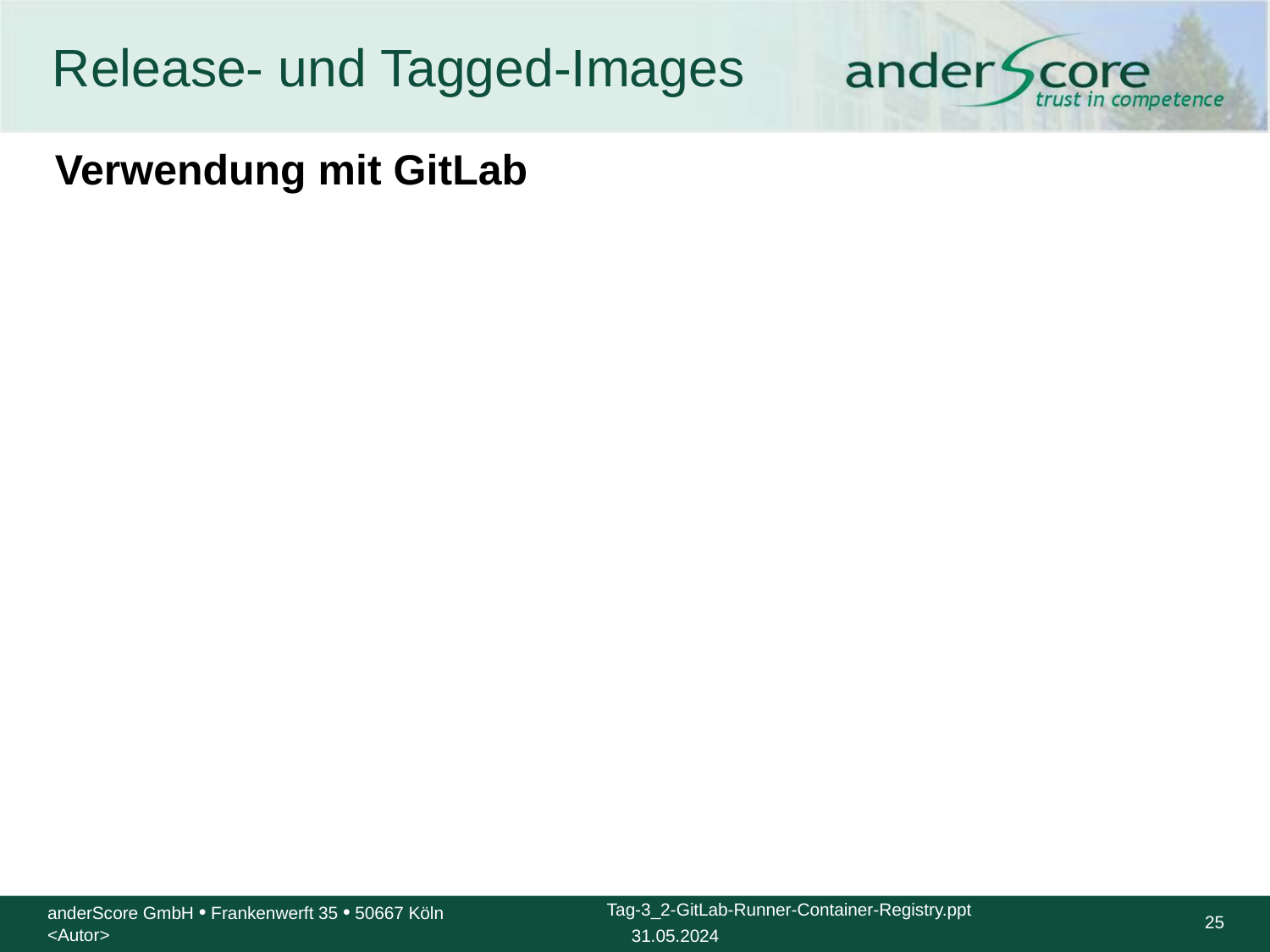

# Release- und Tagged-Images
Verwendung mit GitLab